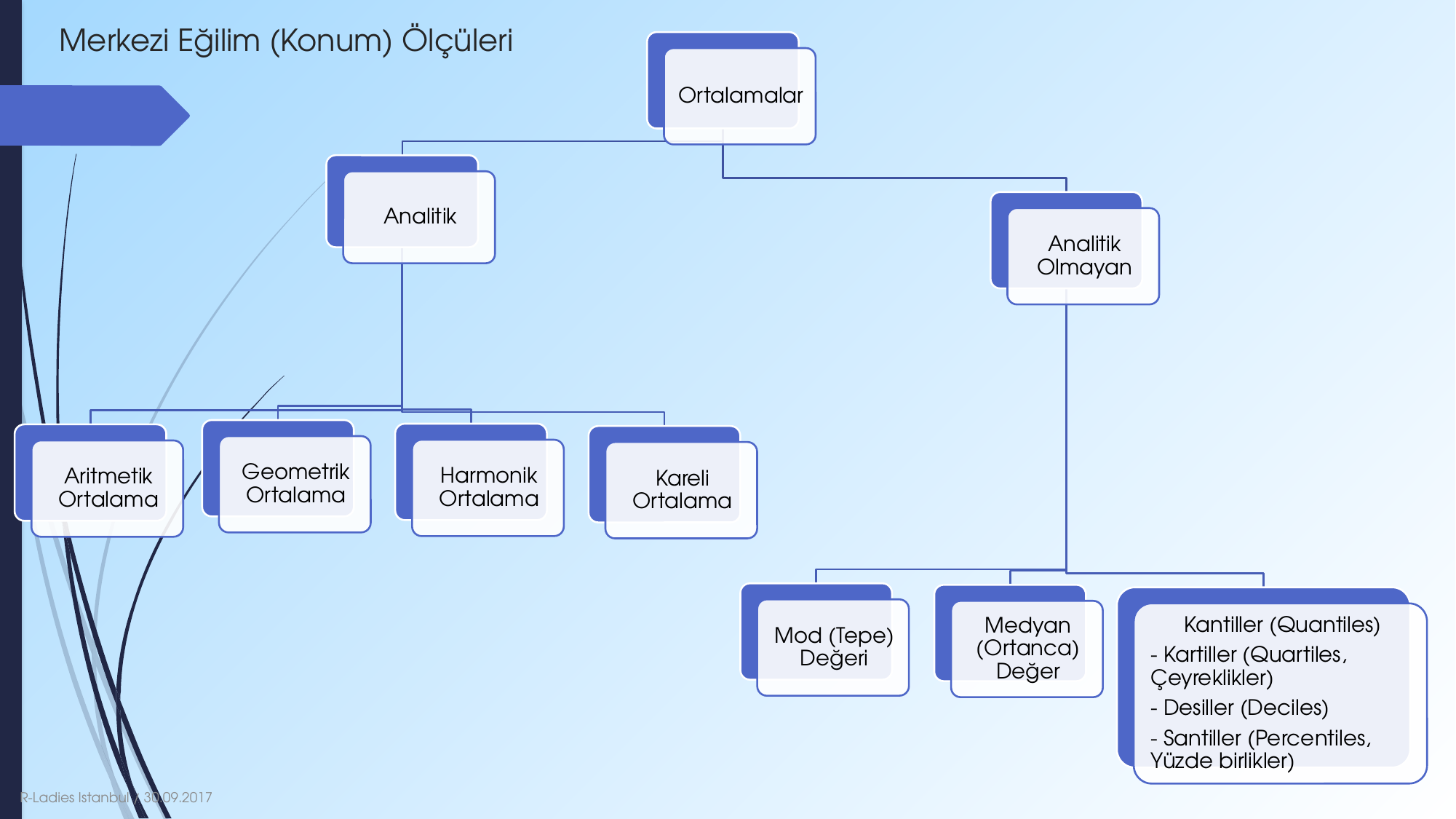

# Merkezi Eğilim (Konum) Ölçüleri
Ortalamalar
Analitik
Aritmetik Ortalama
Geometrik Ortalama
Harmonik Ortalama
Kareli Ortalama
Analitik Olmayan
Mod (Tepe) Değeri
Medyan (Ortanca) Değer
Kantiller (Quantiles)
- Kartiller (Quartiles, Çeyreklikler)
- Desiller (Deciles)
- Santiller (Percentiles, Yüzde birlikler)
R-Ladies Istanbul / 30.09.2017